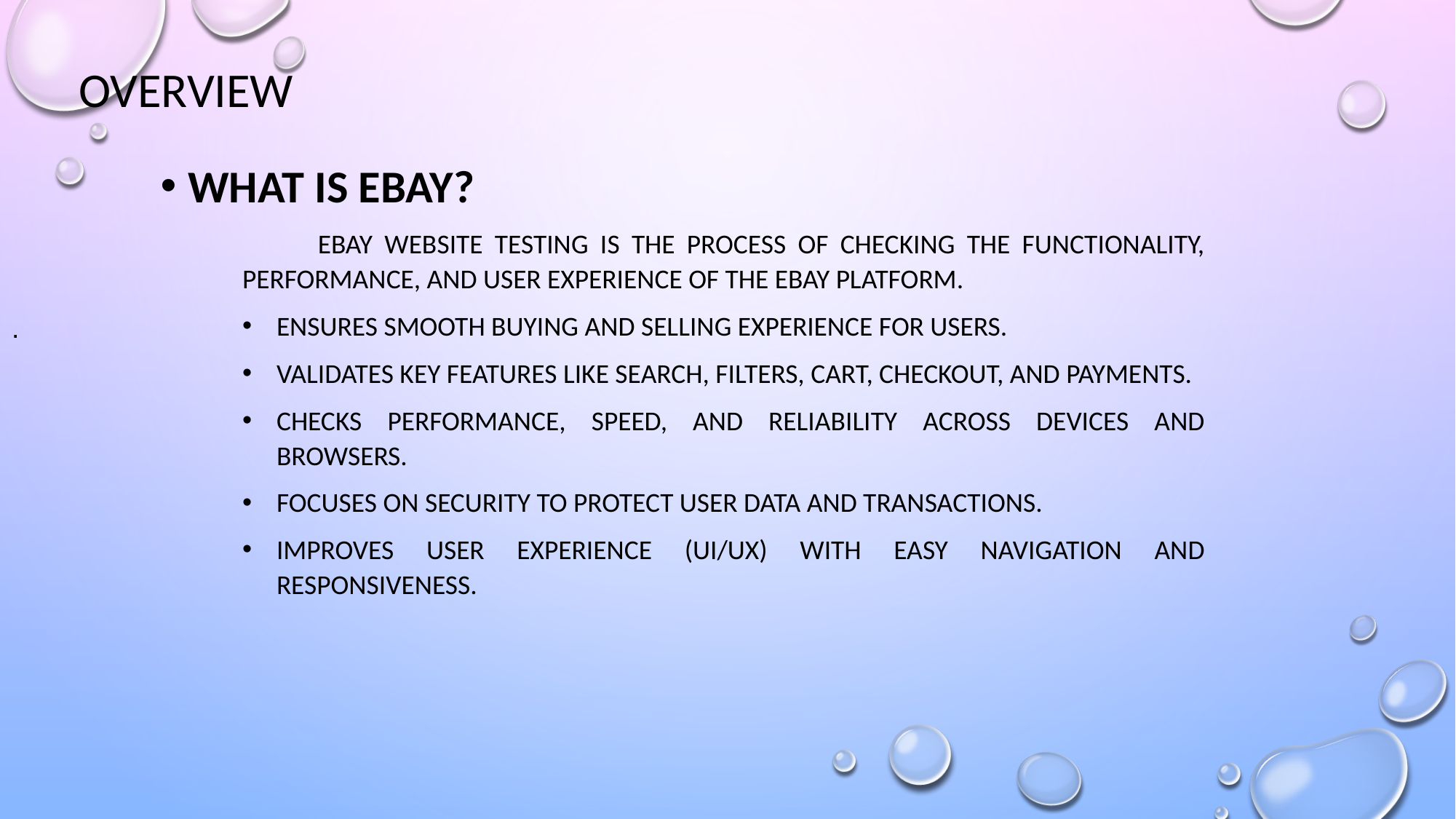

.

# Overview
What is ebay?
      eBay website testing is the process of checking the functionality, performance, and user experience of the eBay platform.
Ensures smooth buying and selling experience for users.
Validates key features like search, filters, cart, checkout, and payments.
Checks performance, speed, and reliability across devices and browsers.
Focuses on security to protect user data and transactions.
Improves user experience (UI/UX) with easy navigation and responsiveness.